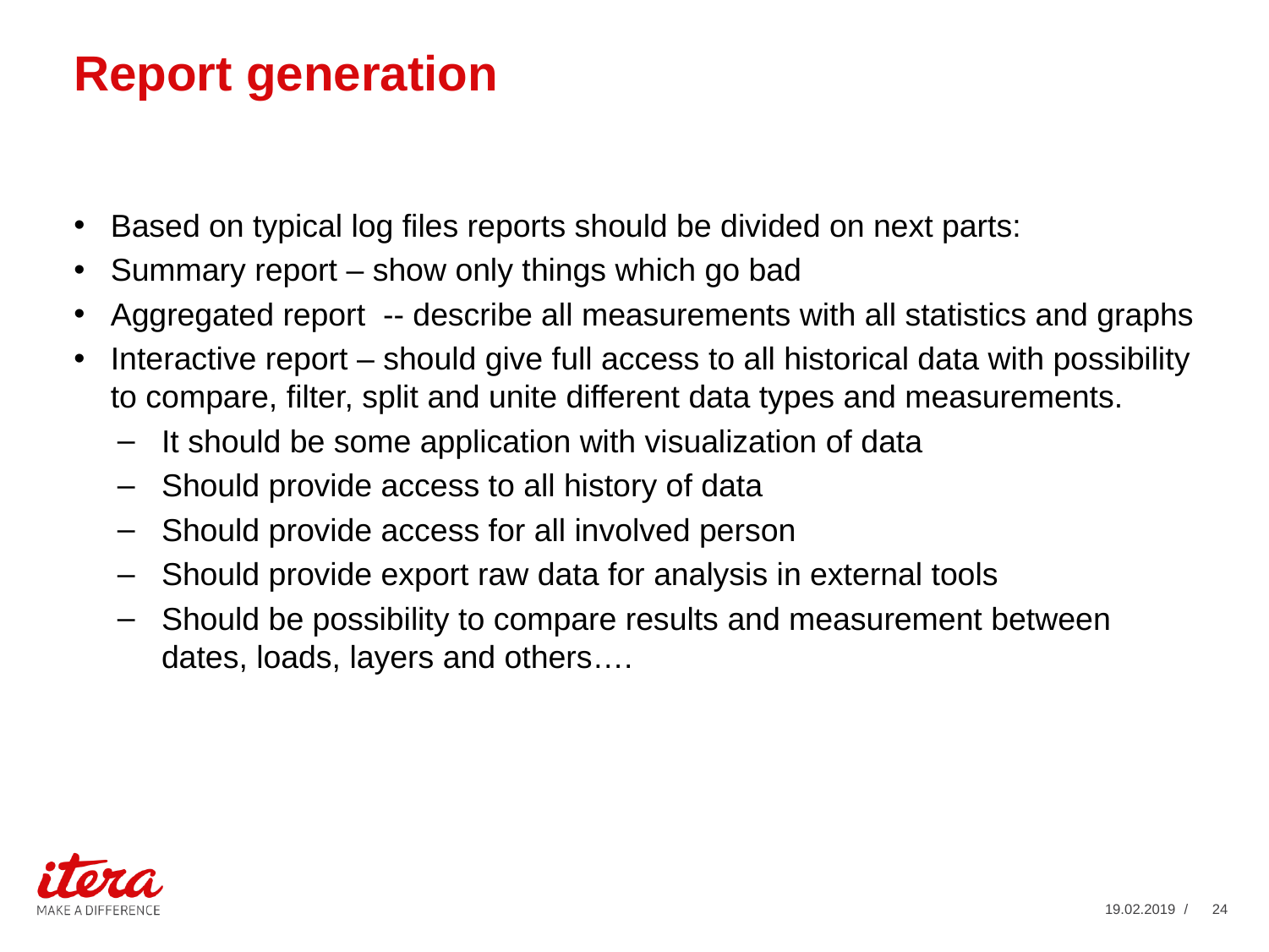

# Report generation
Based on typical log files reports should be divided on next parts:
Summary report – show only things which go bad
Aggregated report  -- describe all measurements with all statistics and graphs
Interactive report – should give full access to all historical data with possibility to compare, filter, split and unite different data types and measurements.
It should be some application with visualization of data
Should provide access to all history of data
Should provide access for all involved person
Should provide export raw data for analysis in external tools
Should be possibility to compare results and measurement between dates, loads, layers and others….

19.02.2019
/      24